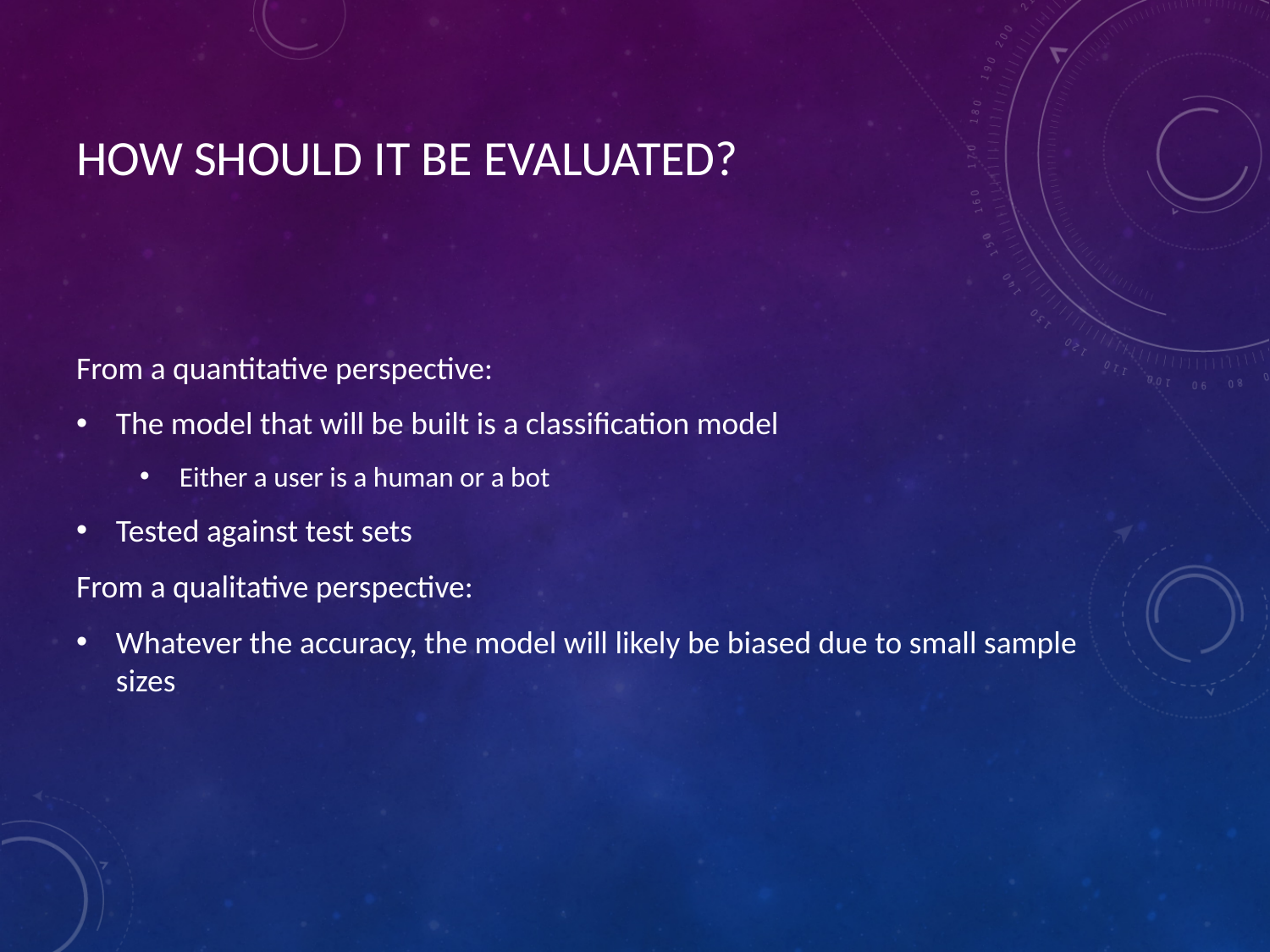

# How should it be evaluated?
From a quantitative perspective:
The model that will be built is a classification model
Either a user is a human or a bot
Tested against test sets
From a qualitative perspective:
Whatever the accuracy, the model will likely be biased due to small sample sizes